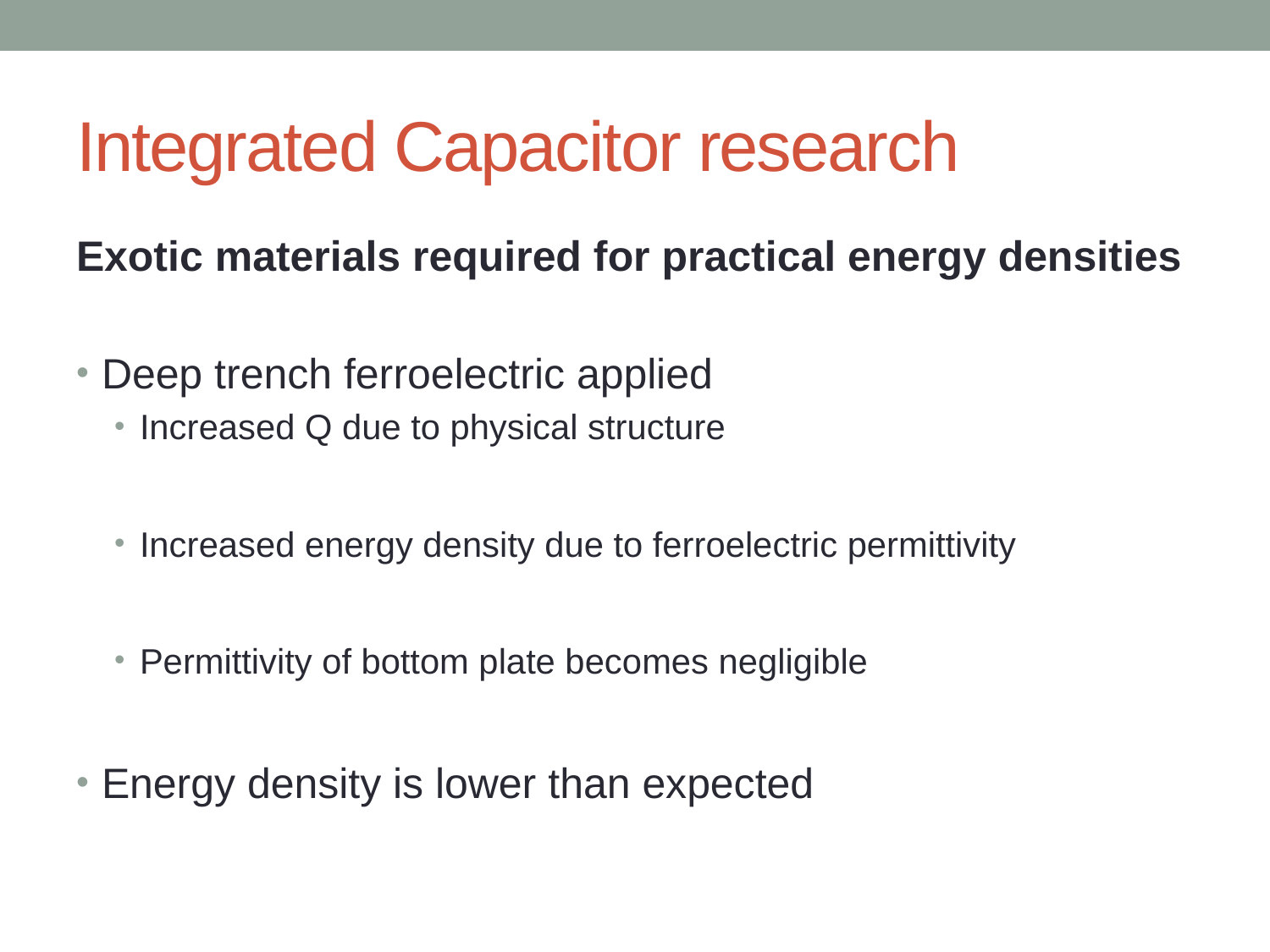

# Integrated Capacitor research
Exotic materials required for practical energy densities

Deep trench ferroelectric applied
Increased Q due to physical structure

Increased energy density due to ferroelectric permittivity

Permittivity of bottom plate becomes negligible

Energy density is lower than expected